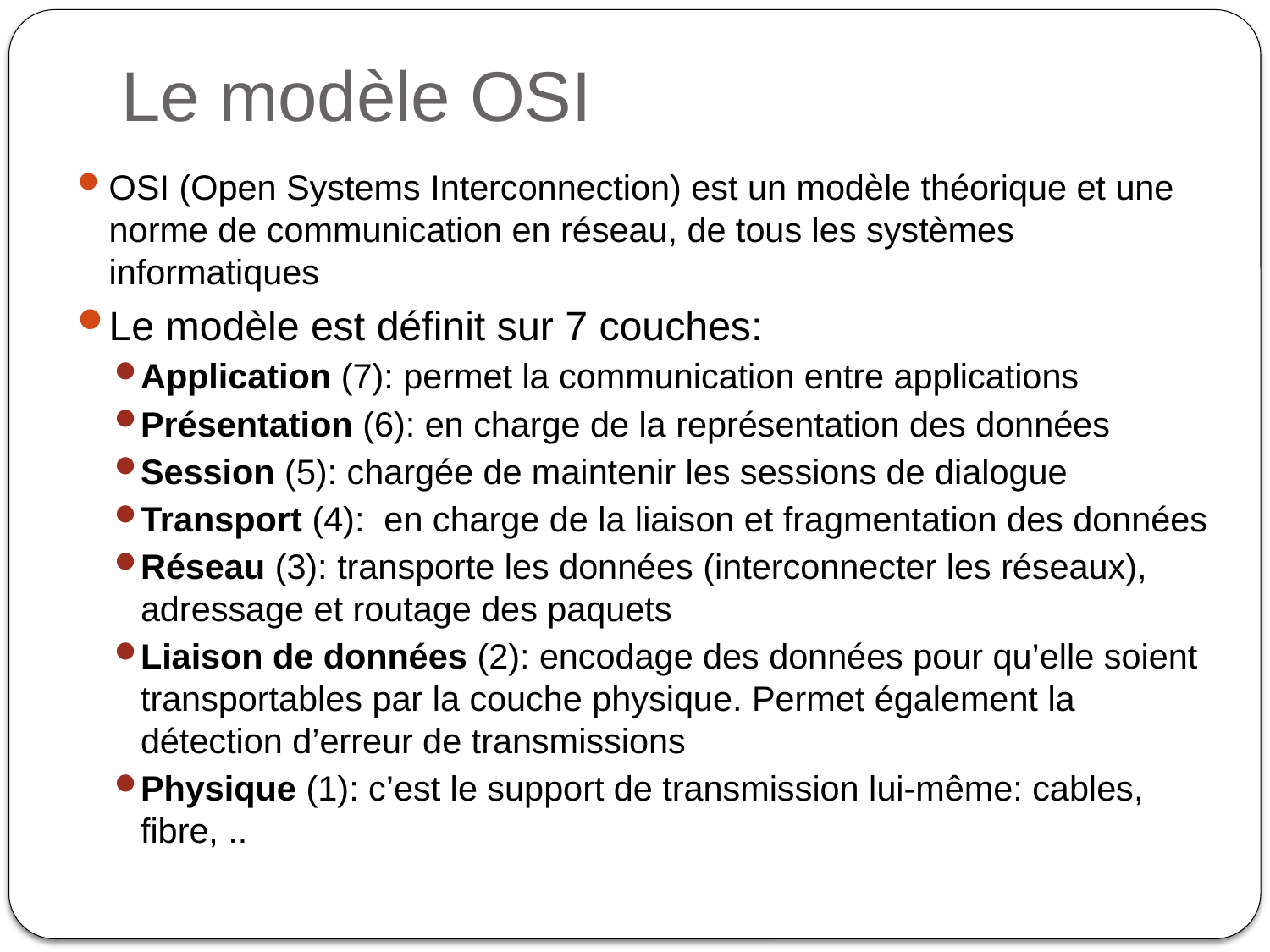

# Le modèle OSI
OSI (Open Systems Interconnection) est un modèle théorique et une norme de communication en réseau, de tous les systèmes informatiques
Le modèle est définit sur 7 couches:
Application (7): permet la communication entre applications
Présentation (6): en charge de la représentation des données
Session (5): chargée de maintenir les sessions de dialogue
Transport (4):  en charge de la liaison et fragmentation des données
Réseau (3): transporte les données (interconnecter les réseaux), adressage et routage des paquets
Liaison de données (2): encodage des données pour qu’elle soient transportables par la couche physique. Permet également la détection d’erreur de transmissions
Physique (1): c’est le support de transmission lui-même: cables, fibre, ..